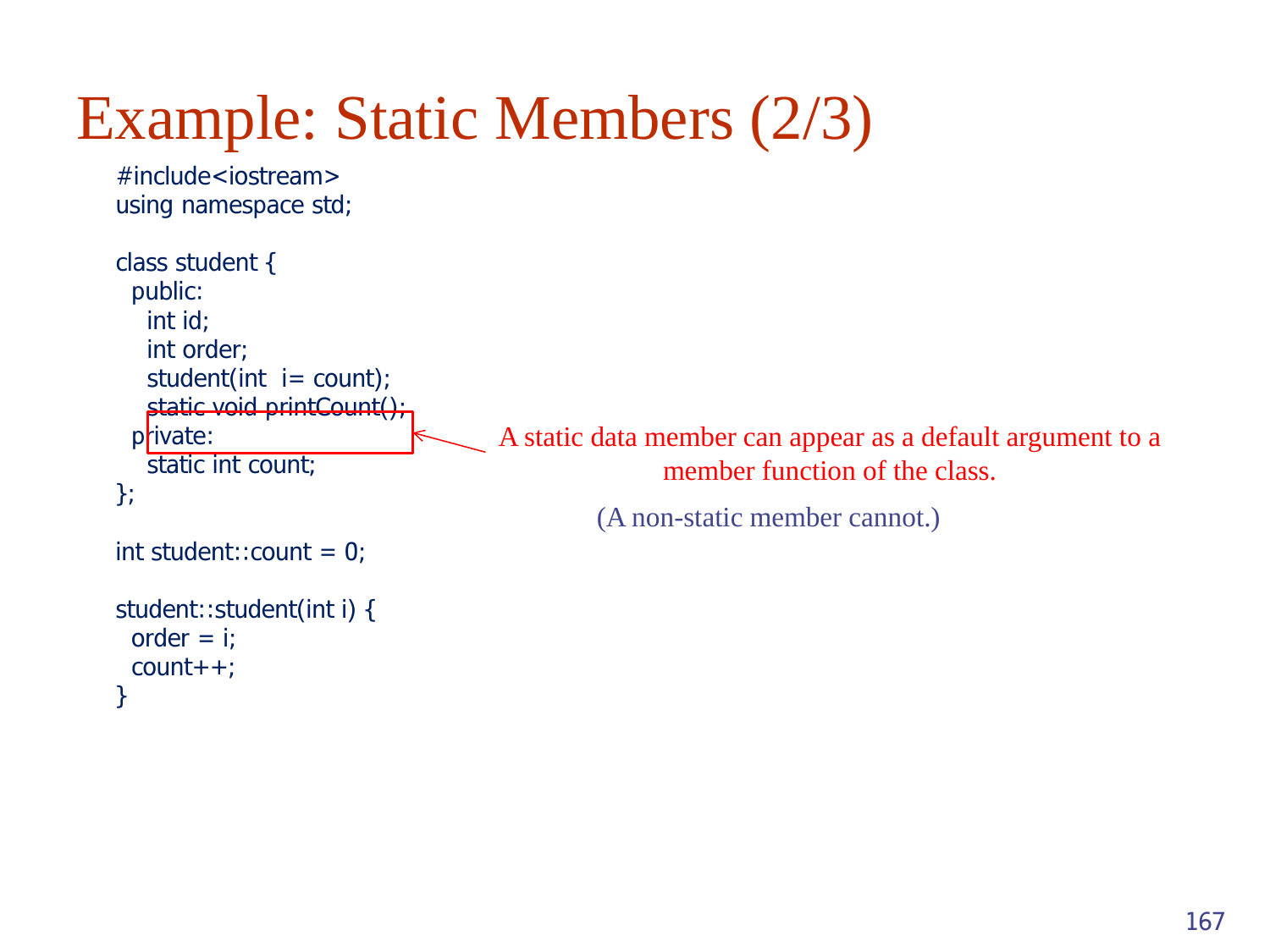

# Example: Static Members (2/3)
| #include<iostream> using namespace std; class student { public: int id; int order; student(int i= count); static void printCount(); private: static int count; }; int student::count = 0; student::student(int i) { order = i; count++; } |  |
| --- | --- |
A static data member can appear as a default argument to a member function of the class.

(A non-static member cannot.)
167